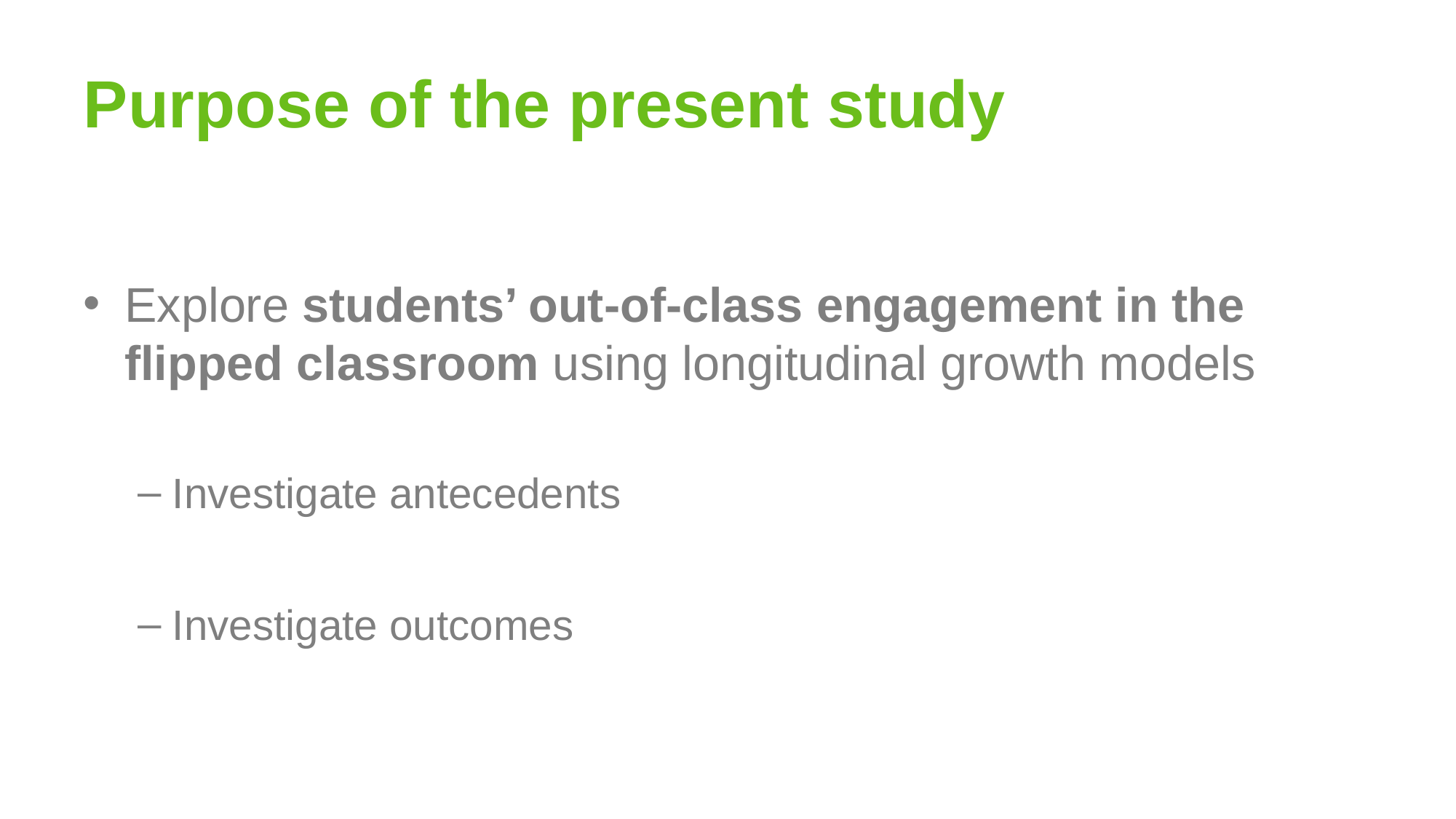

# Purpose of the present study
Explore students’ out-of-class engagement in the flipped classroom using longitudinal growth models

Investigate antecedents

Investigate outcomes